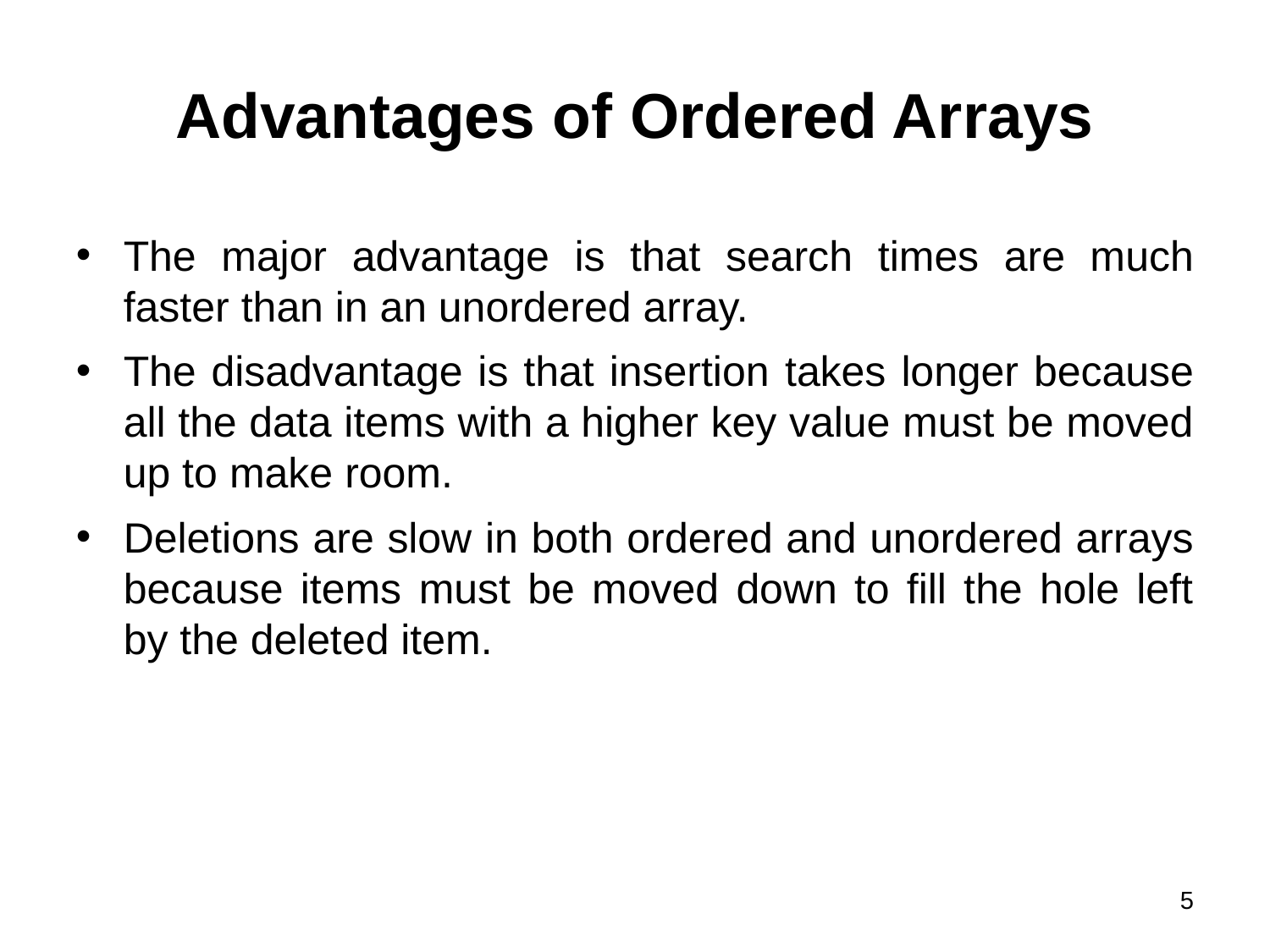

# Advantages of Ordered Arrays
The major advantage is that search times are much faster than in an unordered array.
The disadvantage is that insertion takes longer because all the data items with a higher key value must be moved up to make room.
Deletions are slow in both ordered and unordered arrays because items must be moved down to fill the hole left by the deleted item.

5